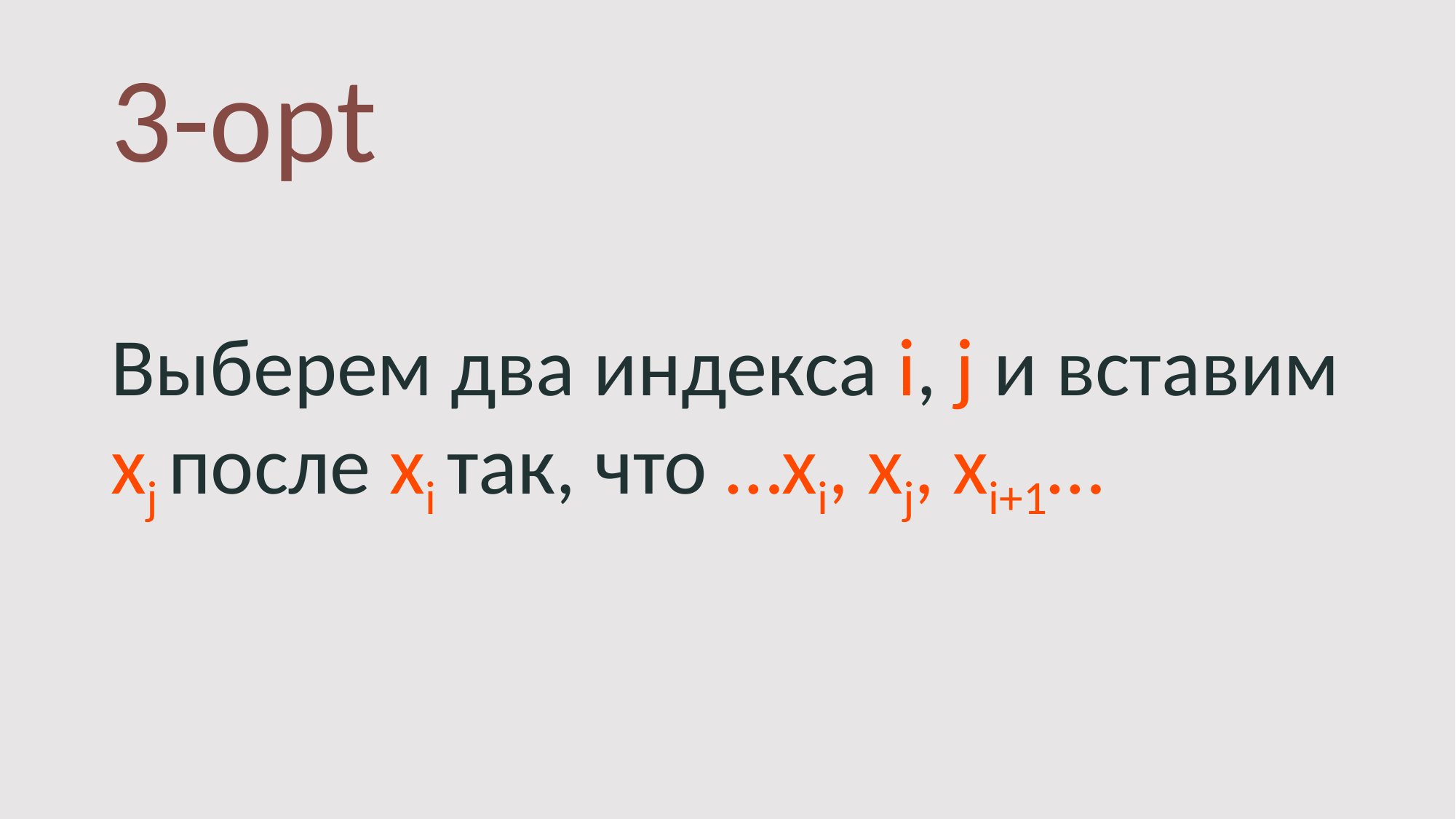

# 3-opt
Выберем два индекса i, j и вставим xj после xi так, что …xi, xj, xi+1…